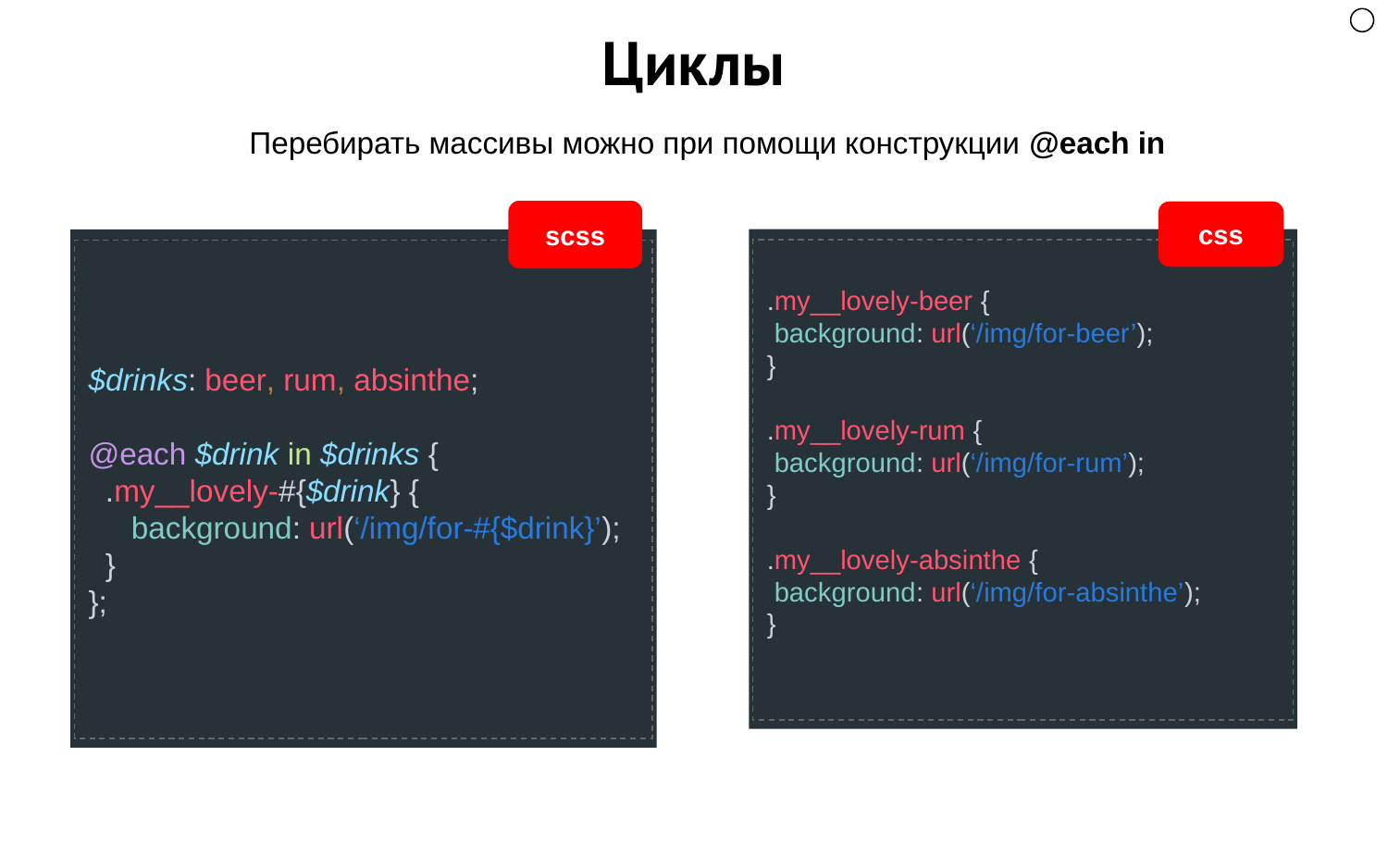

Циклы

Перебирать массивы можно при помощи конструкции @each in
scss

$drinks: beer, rum, absinthe;

@each $drink in $drinks {
  .my__lovely-#{$drink} {
     background: url(‘/img/for-#{$drink}’);
  }
};
css

.my__lovely-beer {
 background: url(‘/img/for-beer’);
}

.my__lovely-rum {
 background: url(‘/img/for-rum’);
}

.my__lovely-absinthe {
 background: url(‘/img/for-absinthe’);
}